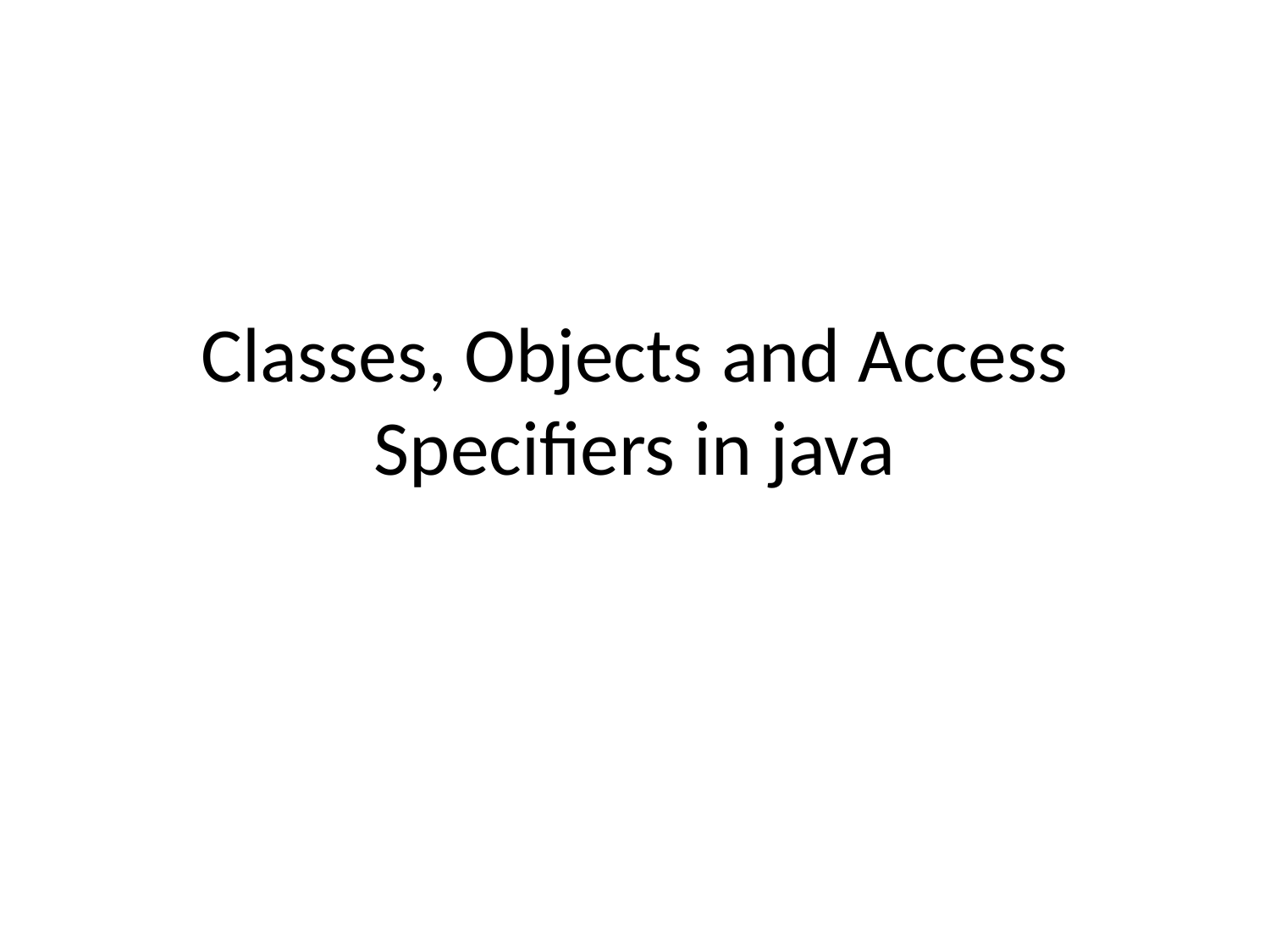

# Classes, Objects and Access Specifiers in java